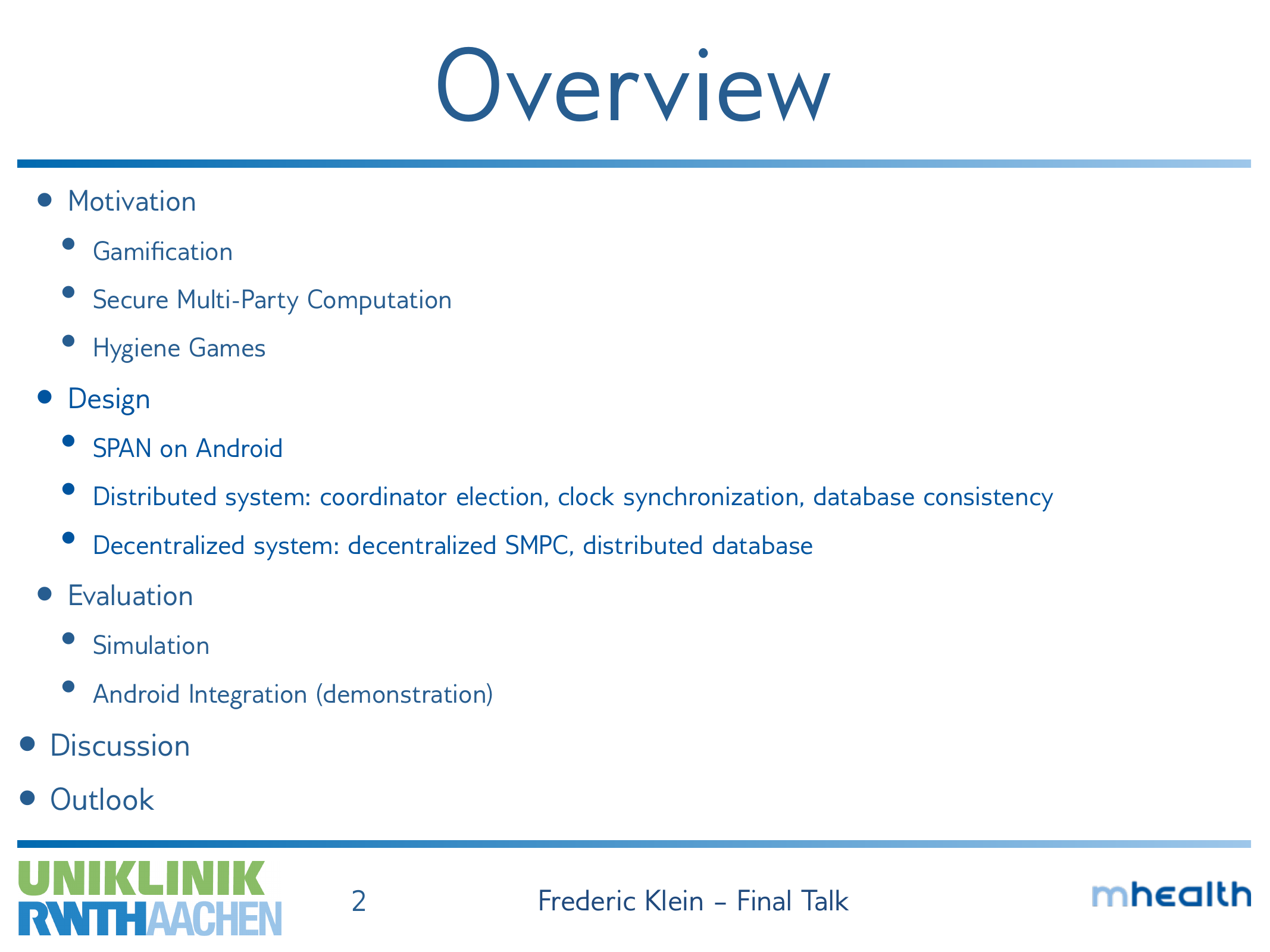

# Overview
Motivation
Gamification
Secure Multi-Party Computation
Hygiene Games
Design
SPAN on Android
Distributed system: coordinator election, clock synchronization, database consistency
Decentralized system: decentralized SMPC, distributed database
Evaluation
Simulation
Android Integration (demonstration)
Discussion
Outlook
Frederic Klein – Final Talk
2